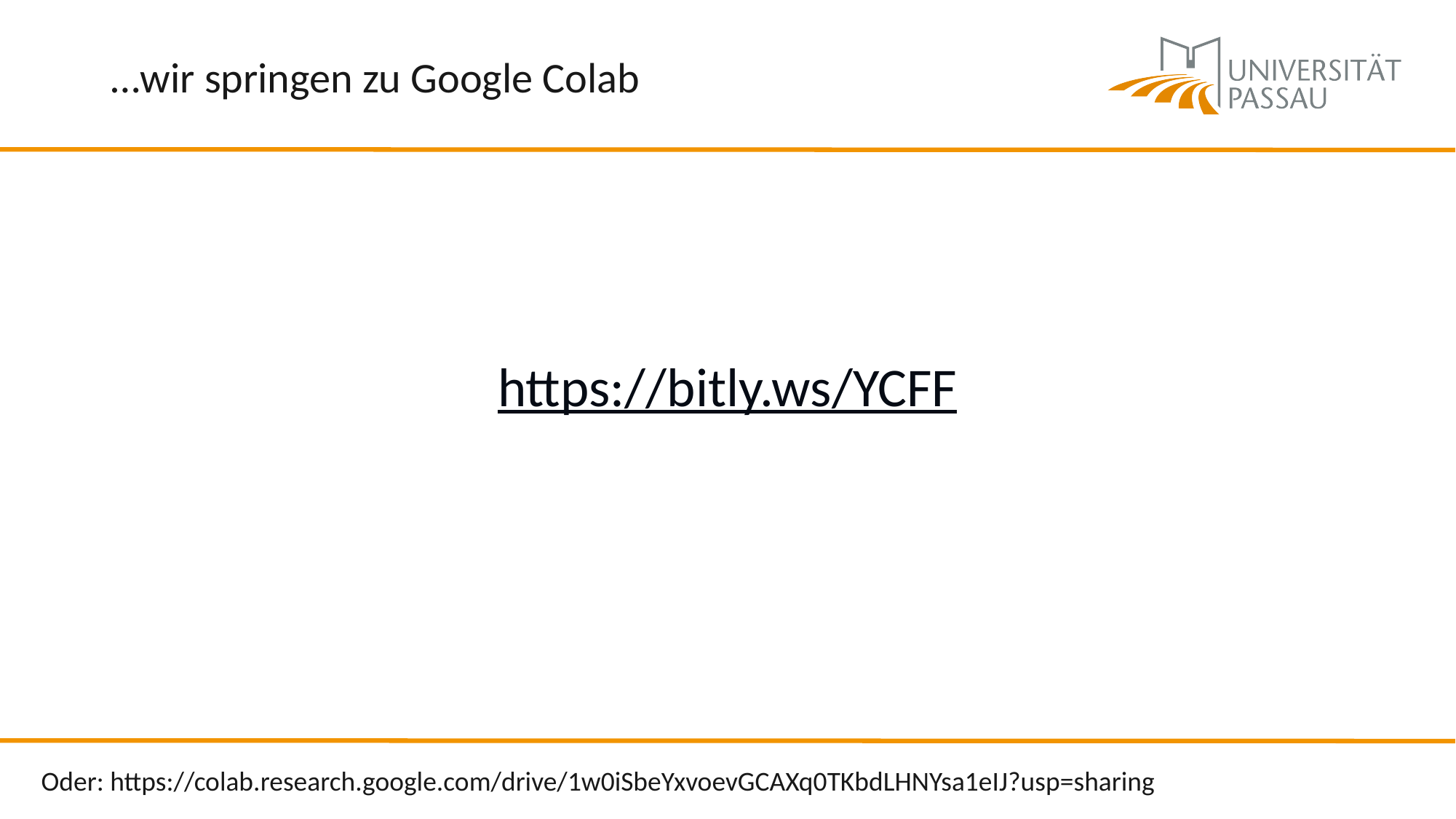

# …wir springen zu Google Colab

https://bitly.ws/YCFF
Oder: https://colab.research.google.com/drive/1w0iSbeYxvoevGCAXq0TKbdLHNYsa1eIJ?usp=sharing